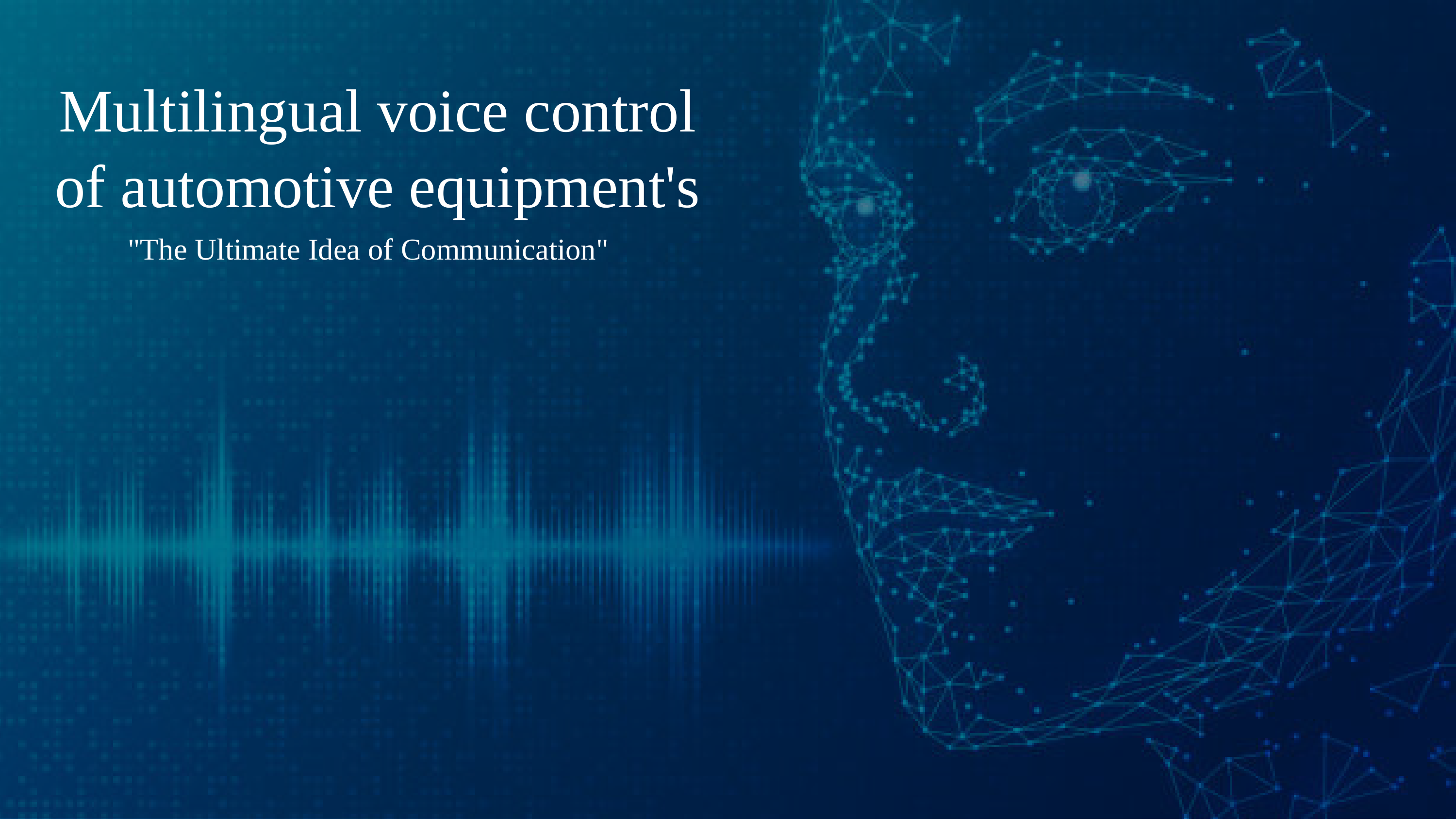

Multilingual voice control of automotive equipment's
"The Ultimate Idea of Communication"